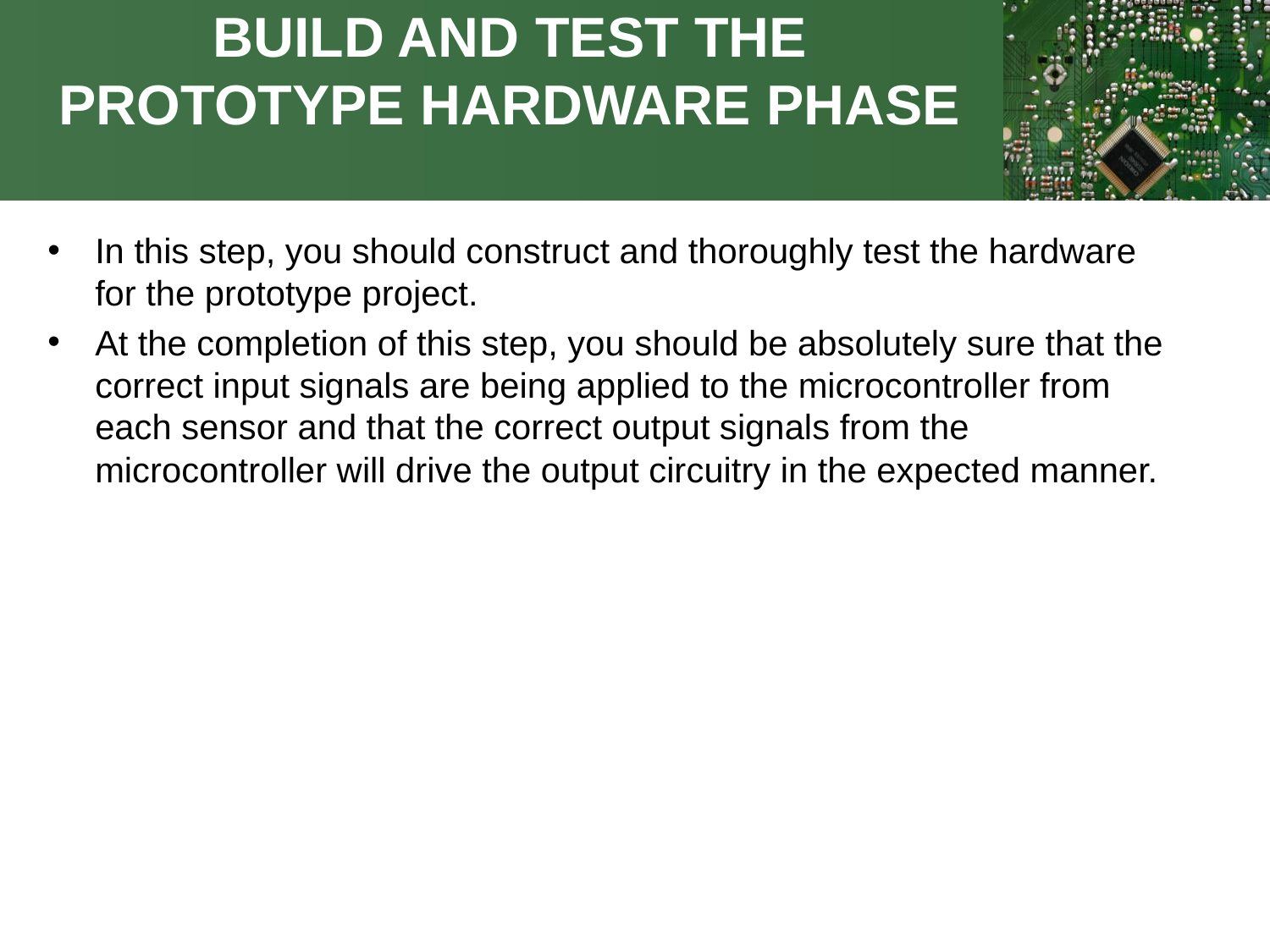

# BUILD AND TEST THE PROTOTYPE HARDWARE PHASE
In this step, you should construct and thoroughly test the hardware for the prototype project.
At the completion of this step, you should be absolutely sure that the correct input signals are being applied to the microcontroller from each sensor and that the correct output signals from the microcontroller will drive the output circuitry in the expected manner.